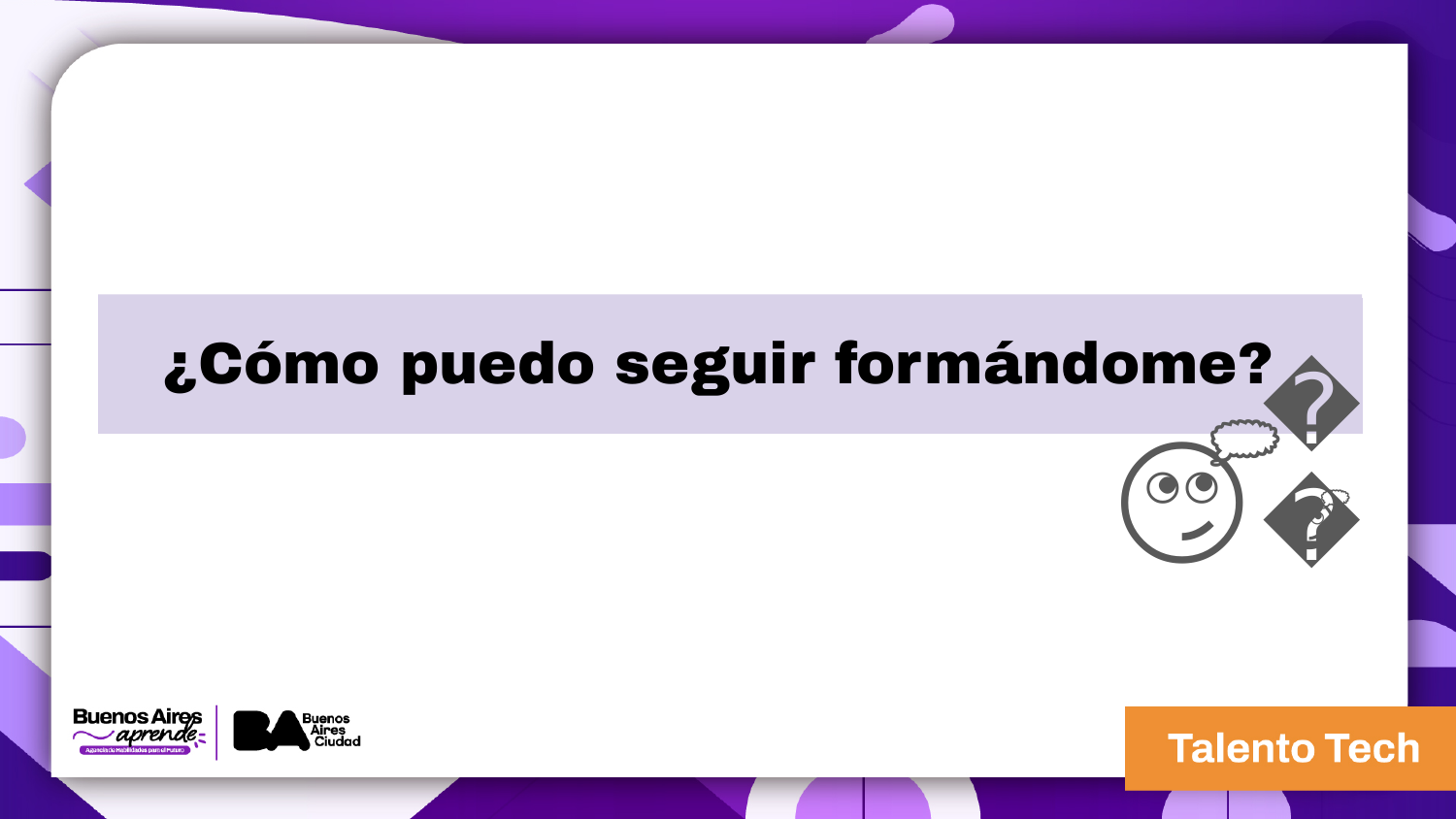

¿Cómo puedo seguir formándome?
🤔
🤔
🤔